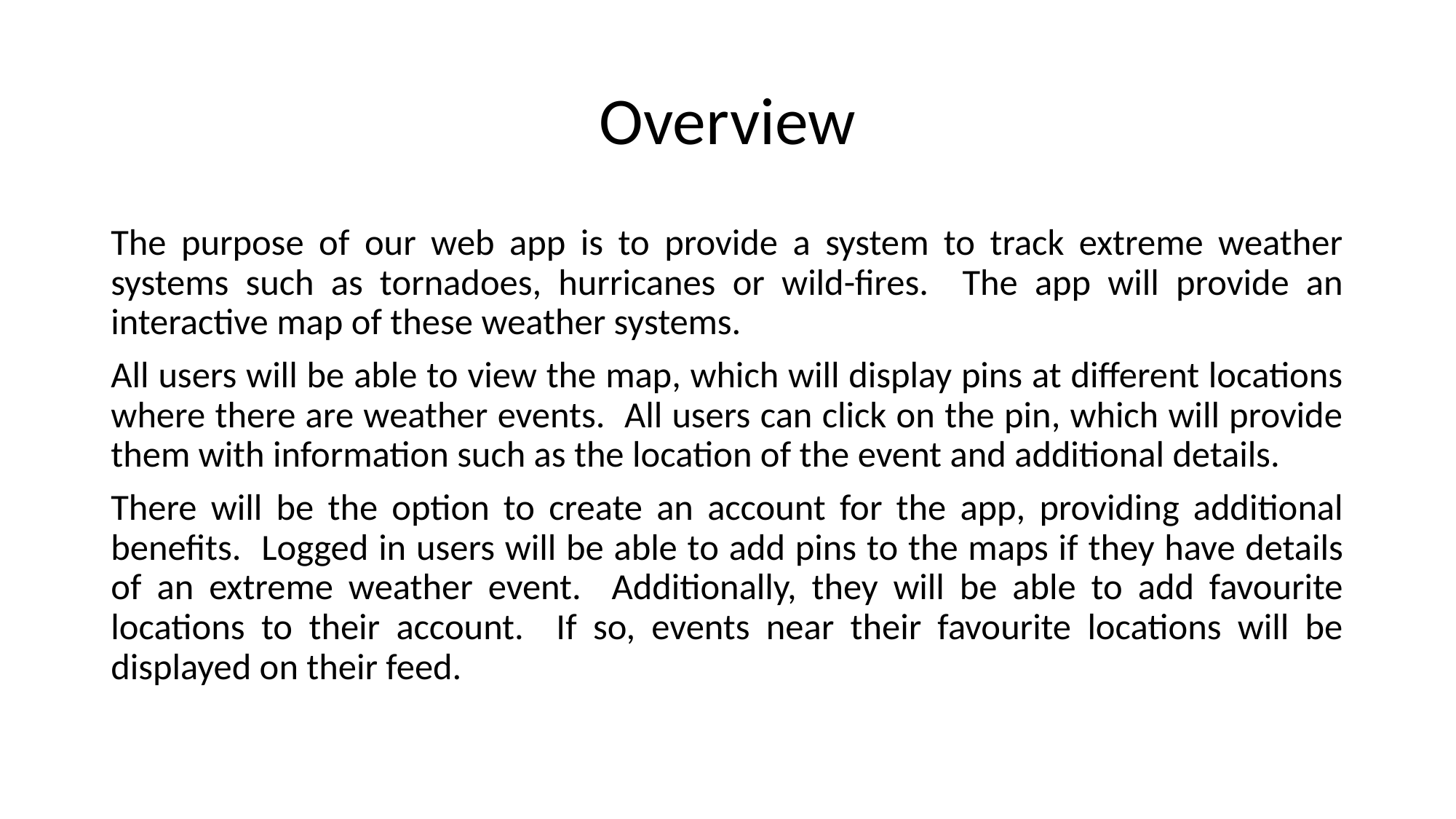

# Overview
The purpose of our web app is to provide a system to track extreme weather systems such as tornadoes, hurricanes or wild-fires.  The app will provide an interactive map of these weather systems.
All users will be able to view the map, which will display pins at different locations where there are weather events.  All users can click on the pin, which will provide them with information such as the location of the event and additional details.
There will be the option to create an account for the app, providing additional benefits.  Logged in users will be able to add pins to the maps if they have details of an extreme weather event.  Additionally, they will be able to add favourite locations to their account.  If so, events near their favourite locations will be displayed on their feed.